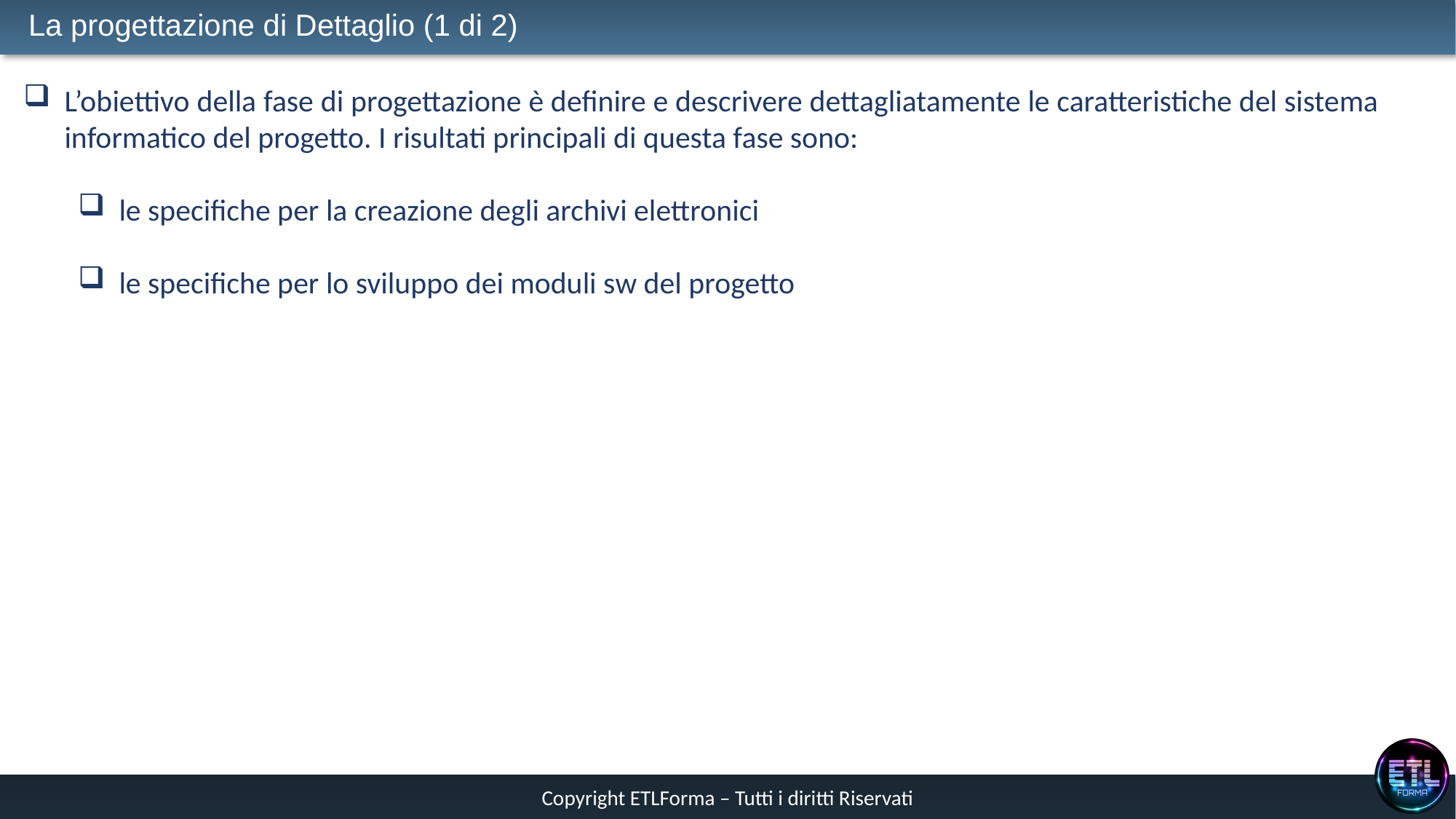

# La progettazione di Dettaglio (1 di 2)
L’obiettivo della fase di progettazione è definire e descrivere dettagliatamente le caratteristiche del sistema informatico del progetto. I risultati principali di questa fase sono:

le specifiche per la creazione degli archivi elettronici

le specifiche per lo sviluppo dei moduli sw del progetto